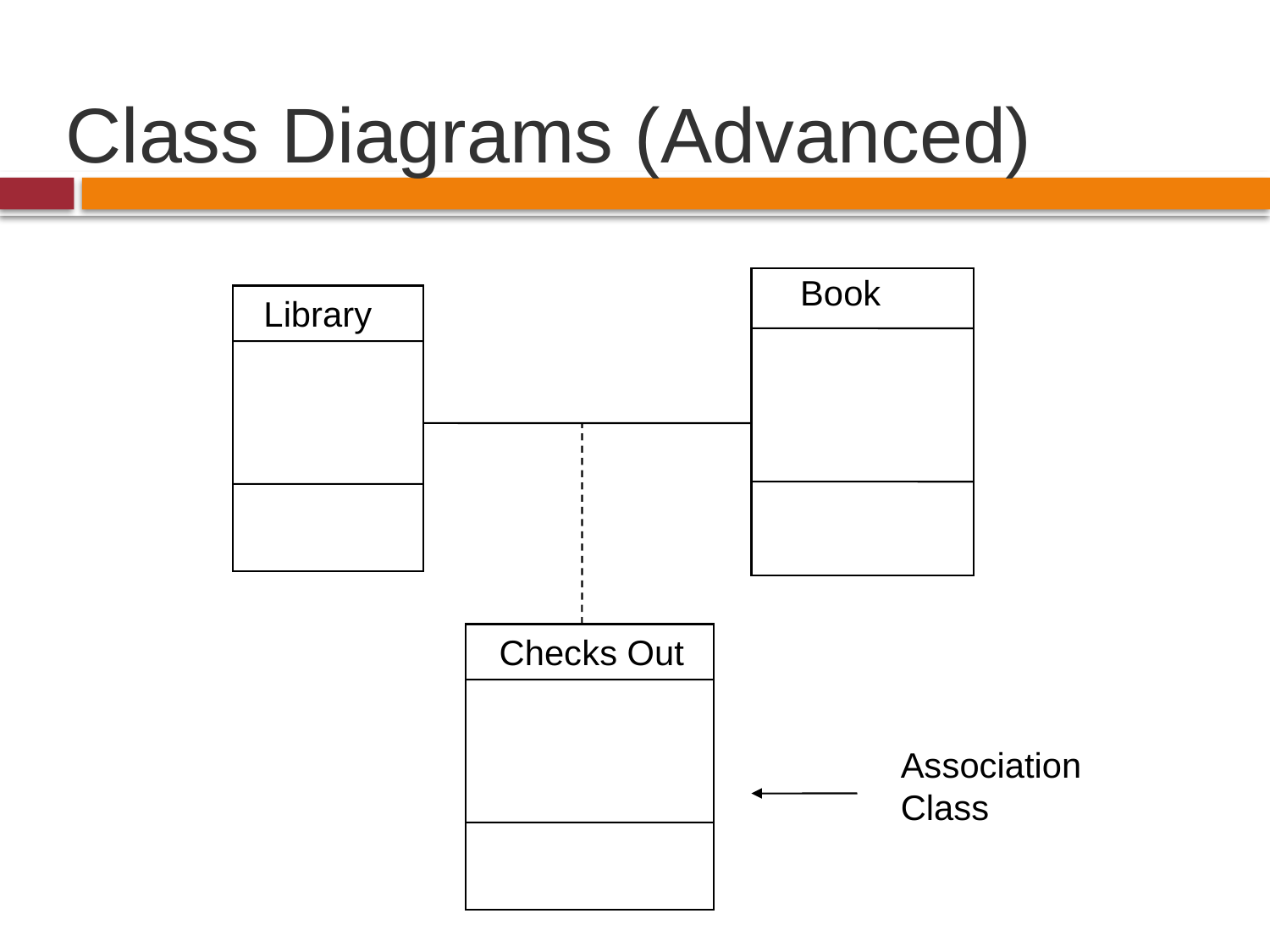

# Class Diagrams (Advanced)
Book

Library

Checks Out
Association
Class